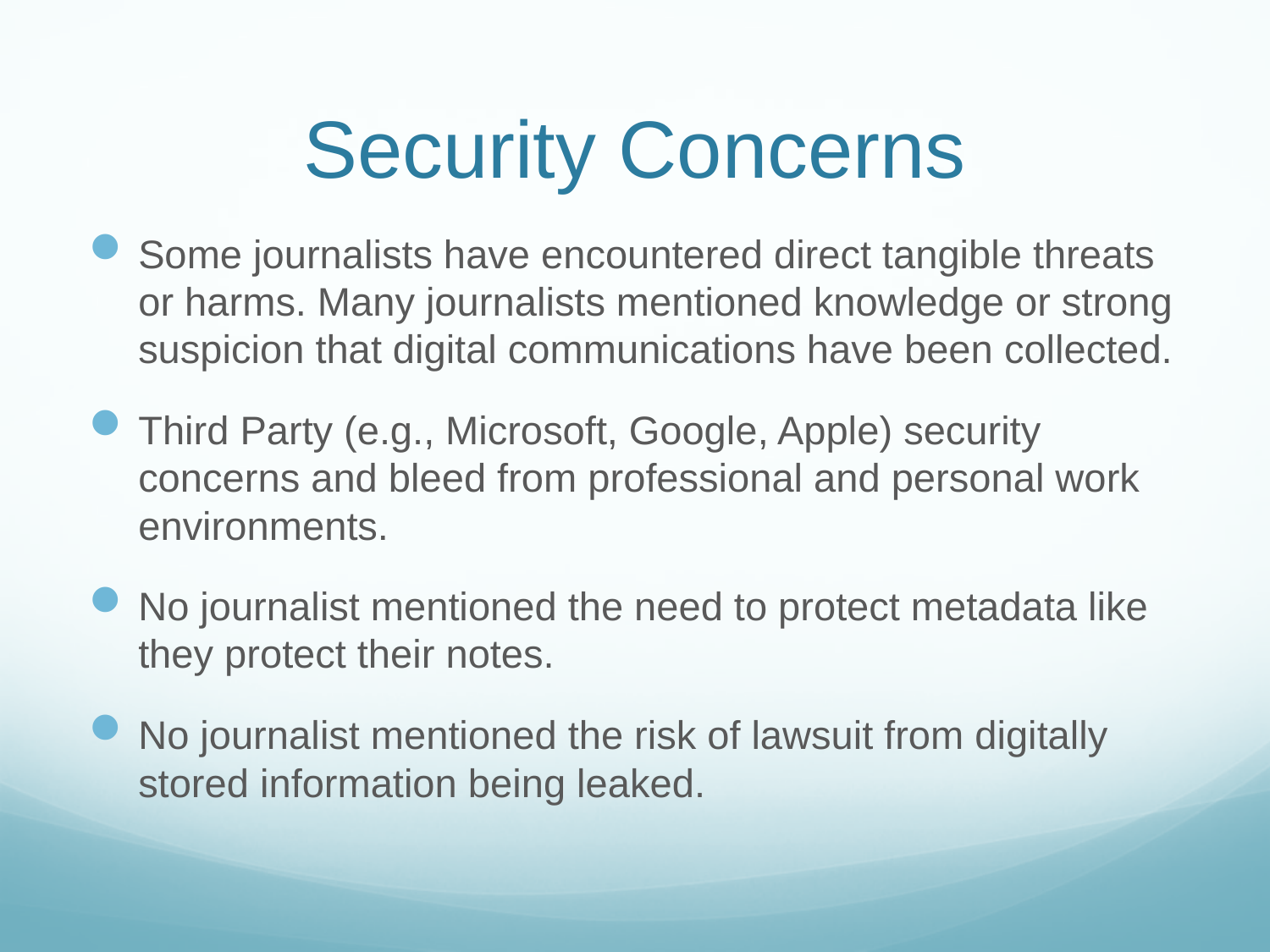

# Security Concerns
Some journalists have encountered direct tangible threats or harms. Many journalists mentioned knowledge or strong suspicion that digital communications have been collected.
Third Party (e.g., Microsoft, Google, Apple) security concerns and bleed from professional and personal work environments.
No journalist mentioned the need to protect metadata like they protect their notes.
No journalist mentioned the risk of lawsuit from digitally stored information being leaked.